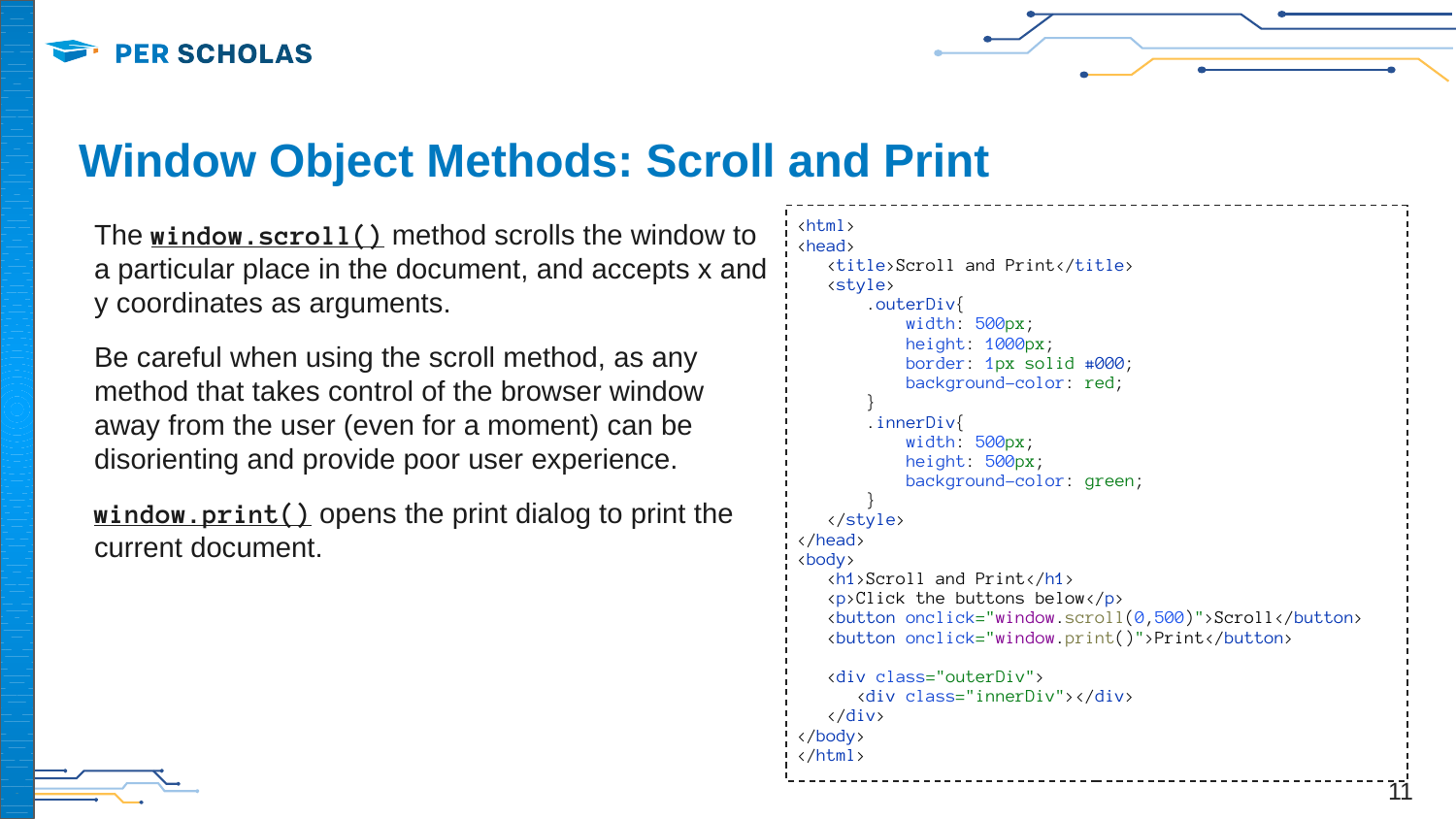

# Window Object Methods: Scroll and Print
The window.scroll() method scrolls the window to a particular place in the document, and accepts x and y coordinates as arguments.
Be careful when using the scroll method, as any method that takes control of the browser window away from the user (even for a moment) can be disorienting and provide poor user experience.
window.print() opens the print dialog to print the current document.
<html>
<head>
   <title>Scroll and Print</title>
   <style>
       .outerDiv{
           width: 500px;
           height: 1000px;
           border: 1px solid #000;
           background-color: red;
       }
       .innerDiv{
           width: 500px;
           height: 500px;
           background-color: green;
       }
   </style>
</head>
<body>
   <h1>Scroll and Print</h1>
   <p>Click the buttons below</p>
   <button onclick="window.scroll(0,500)">Scroll</button>
   <button onclick="window.print()">Print</button>

   <div class="outerDiv">
      <div class="innerDiv"></div>
   </div>
</body>
</html>

11